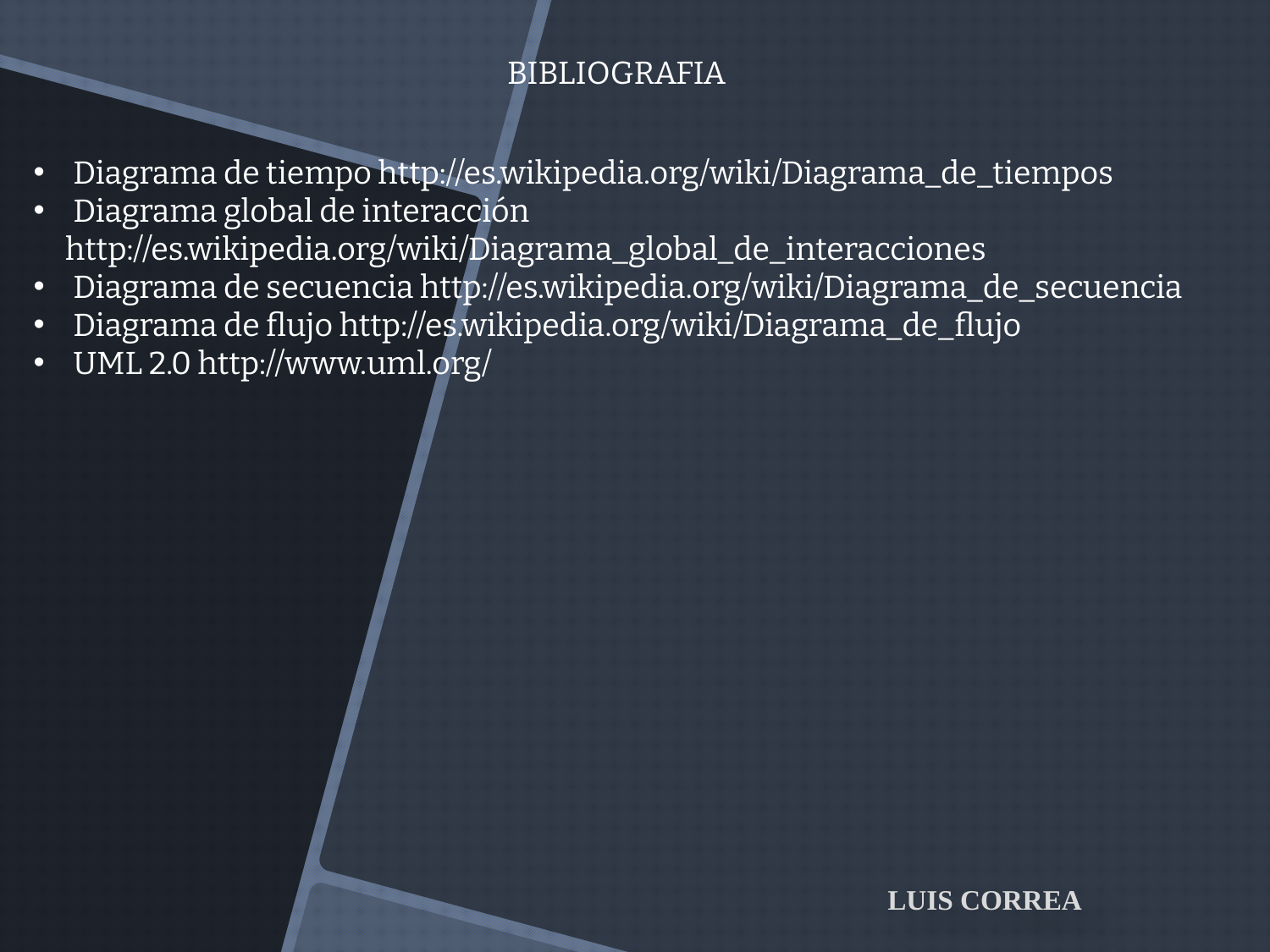

BIBLIOGRAFIA
Diagrama de tiempo http://es.wikipedia.org/wiki/Diagrama_de_tiempos
Diagrama global de interacción
     http://es.wikipedia.org/wiki/Diagrama_global_de_interacciones
Diagrama de secuencia http://es.wikipedia.org/wiki/Diagrama_de_secuencia
Diagrama de flujo http://es.wikipedia.org/wiki/Diagrama_de_flujo
UML 2.0 http://www.uml.org/
LUIS CORREA